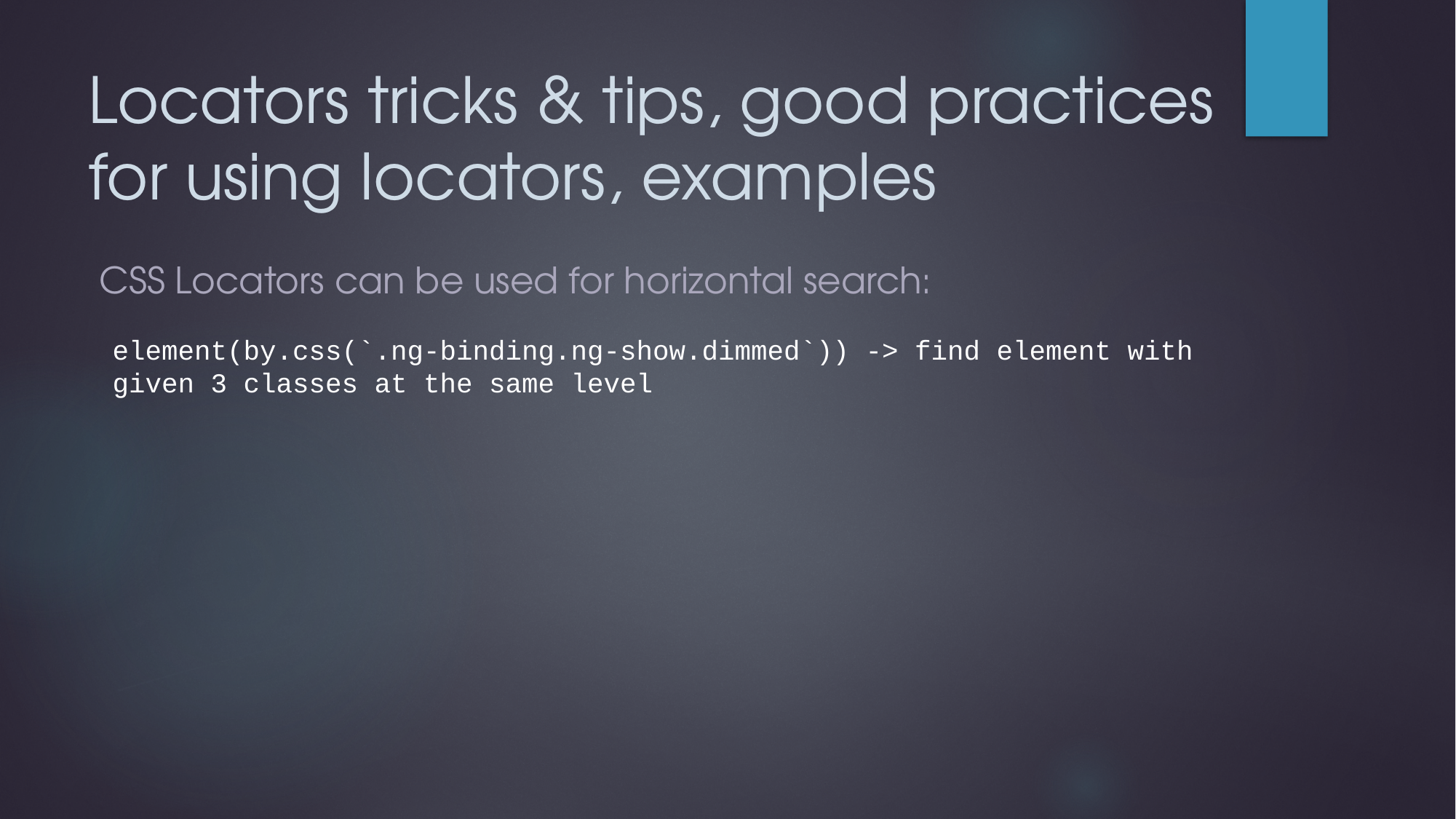

# Locators tricks & tips, good practices for using locators, examples
CSS Locators can be used for horizontal search:
element(by.css(`.ng-binding.ng-show.dimmed`)) -> find element with  given 3 classes at the same level